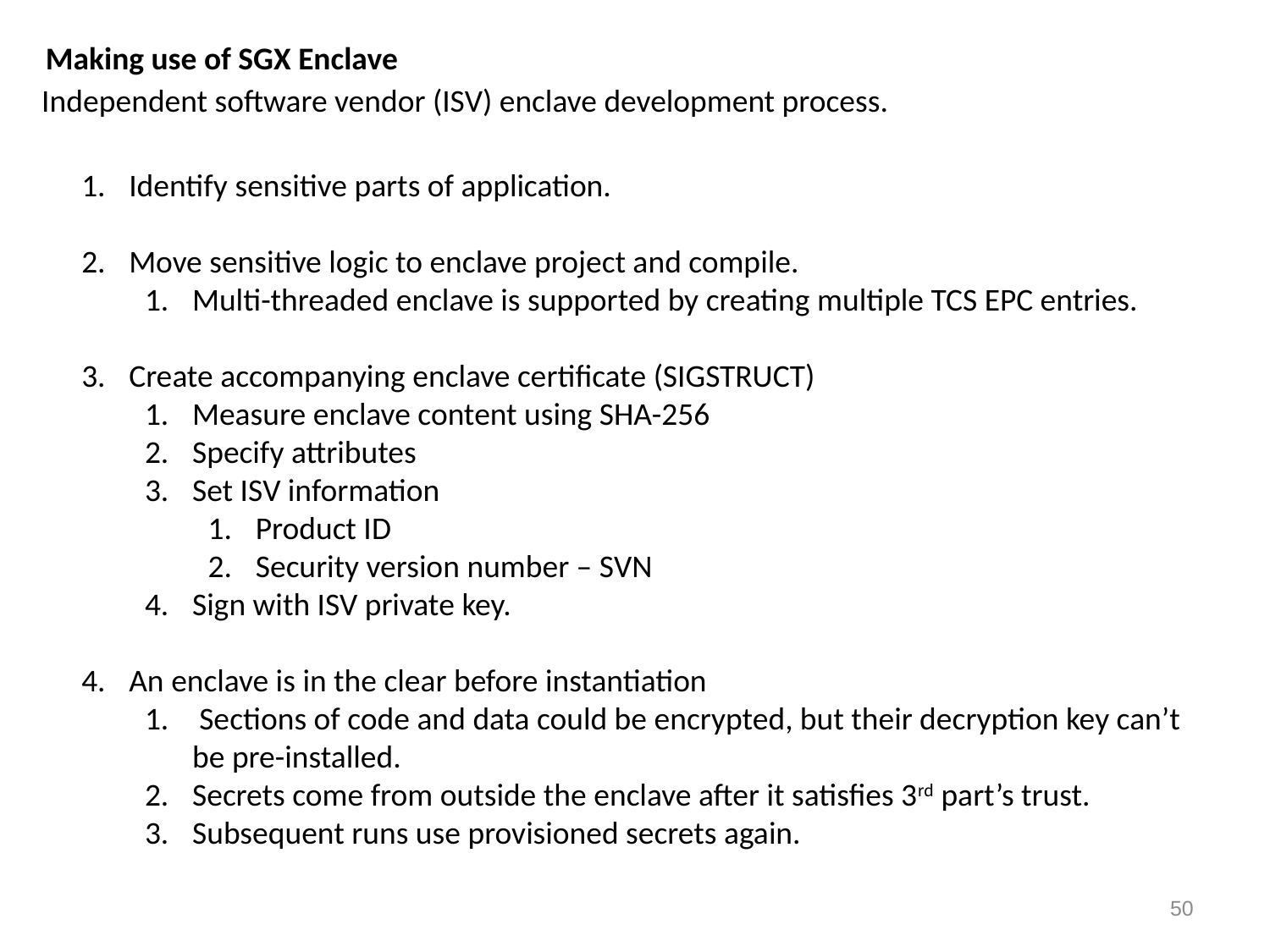

Making use of SGX Enclave
Independent software vendor (ISV) enclave development process.
Identify sensitive parts of application.

Move sensitive logic to enclave project and compile.
Multi-threaded enclave is supported by creating multiple TCS EPC entries.

Create accompanying enclave certificate (SIGSTRUCT)
Measure enclave content using SHA-256
Specify attributes
Set ISV information
Product ID
Security version number – SVN
Sign with ISV private key.

An enclave is in the clear before instantiation
 Sections of code and data could be encrypted, but their decryption key can’t be pre-installed.
Secrets come from outside the enclave after it satisfies 3rd part’s trust.
Subsequent runs use provisioned secrets again.

50